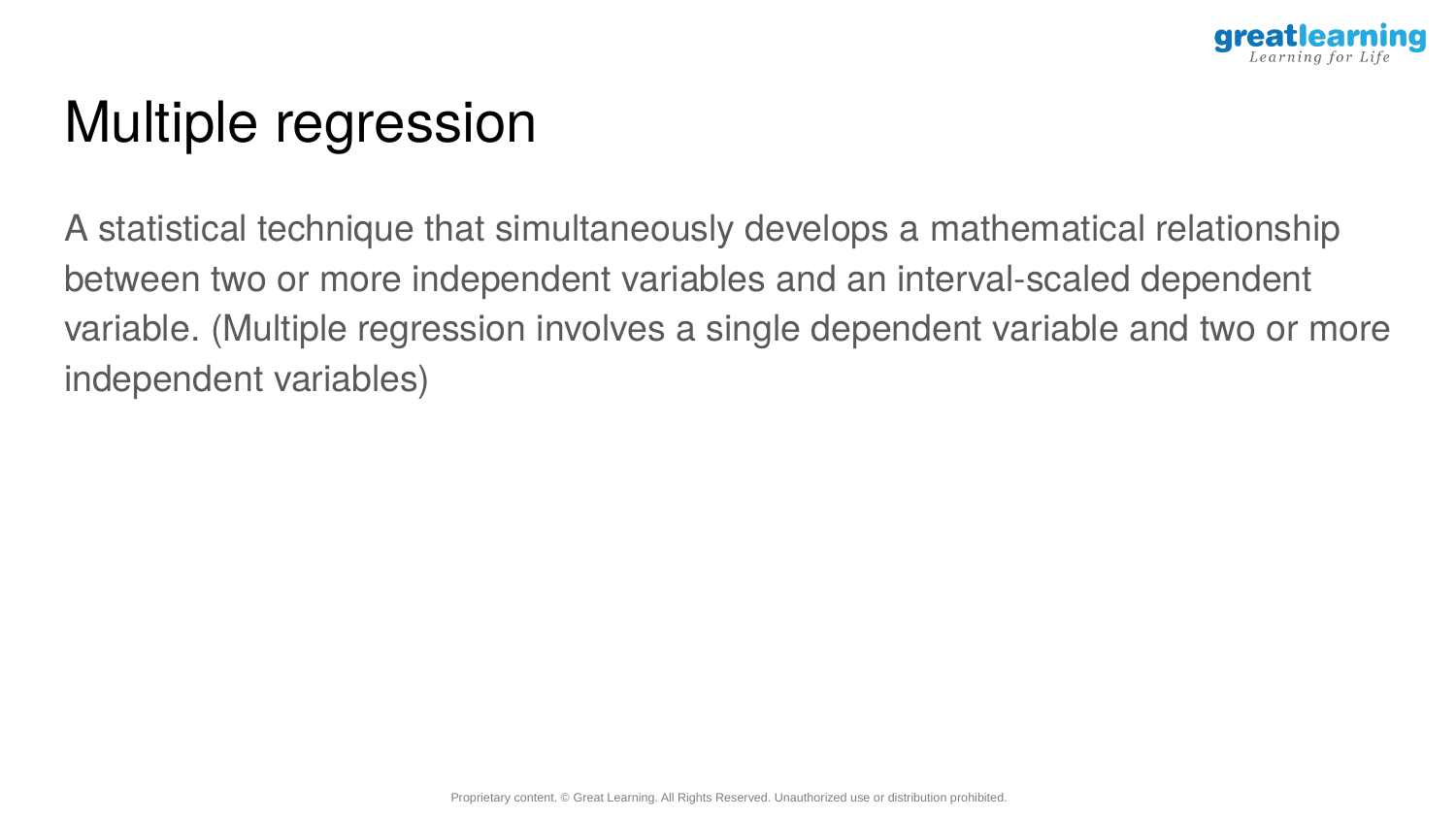

# Multiple regression
A statistical technique that simultaneously develops a mathematical relationship between two or more independent variables and an interval-scaled dependent variable. (Multiple regression involves a single dependent variable and two or more independent variables)